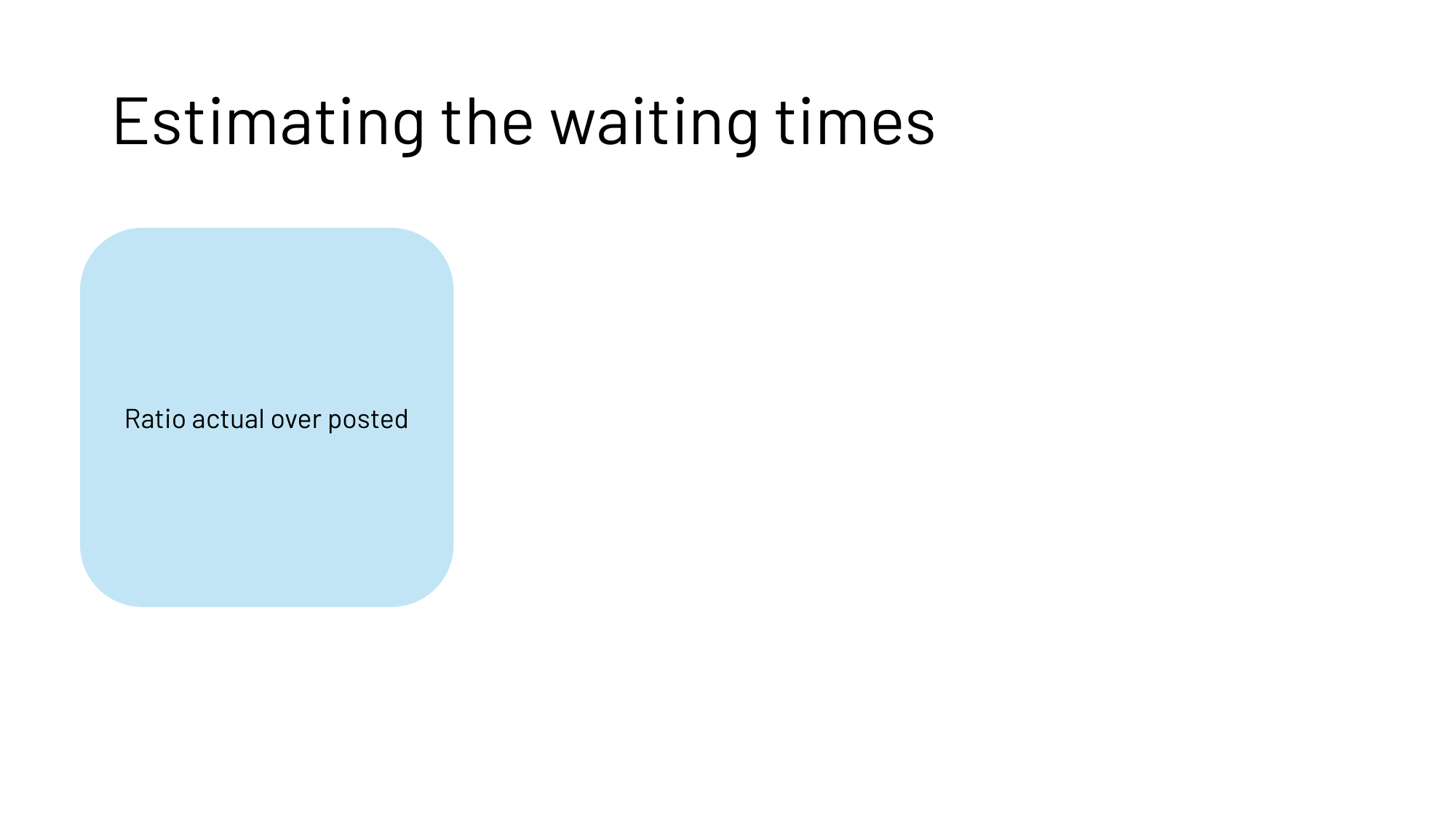

# Estimating the waiting times

Ratio actual over posted